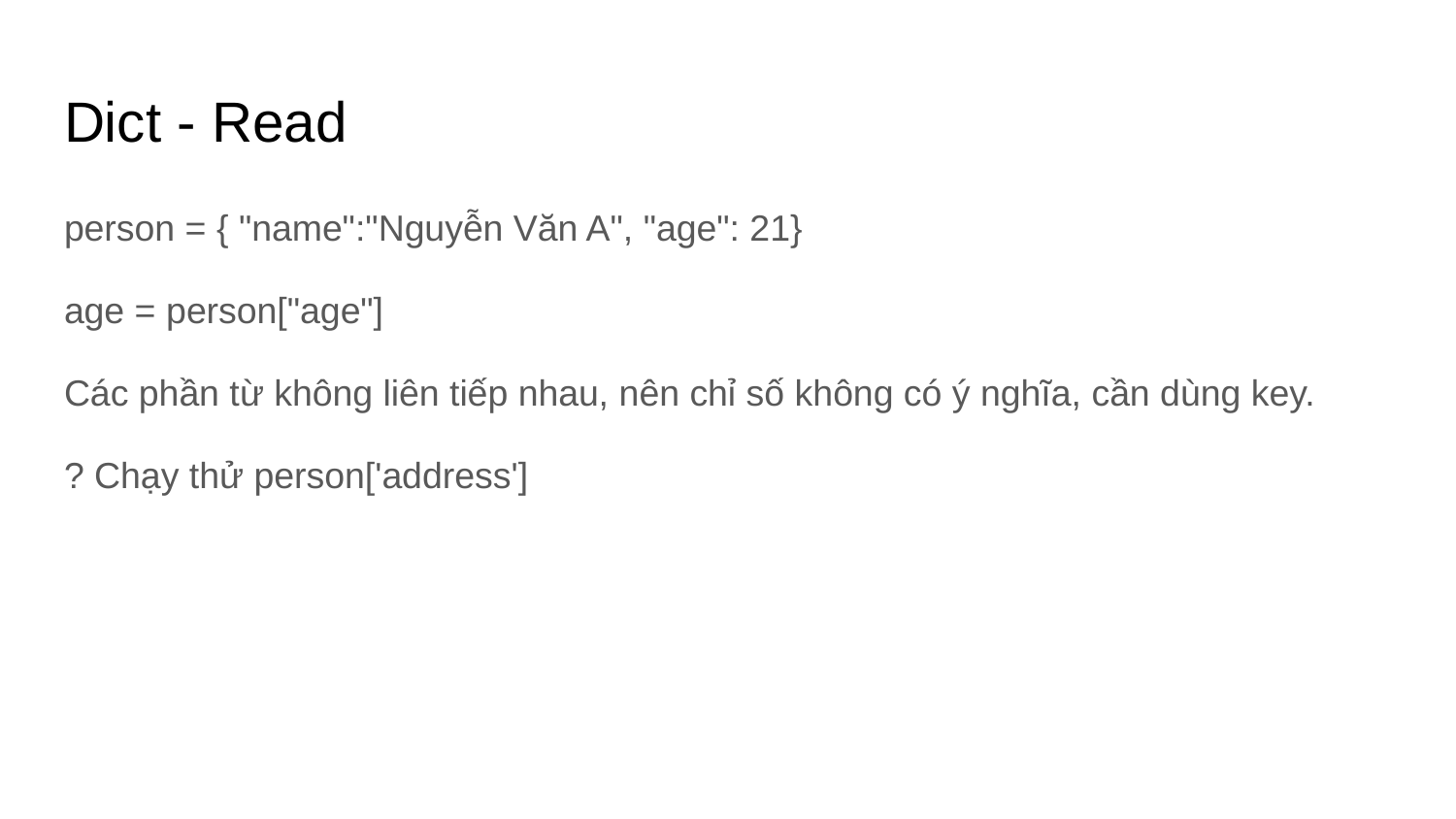

# Dict - Read
person = { "name":"Nguyễn Văn A", "age": 21}
age = person["age"]
Các phần từ không liên tiếp nhau, nên chỉ số không có ý nghĩa, cần dùng key.
? Chạy thử person['address']